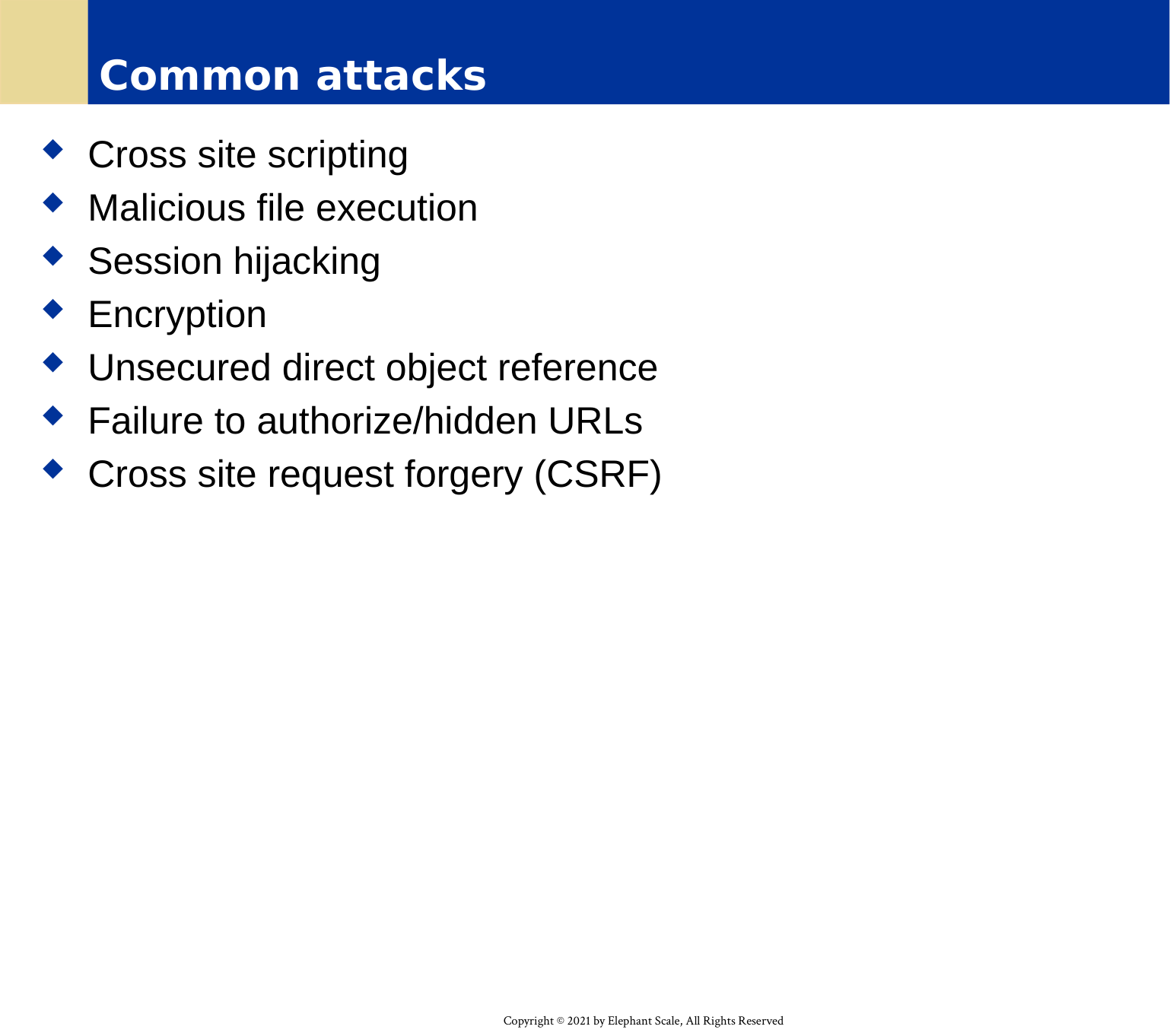

# Common attacks
 Cross site scripting
 Malicious file execution
 Session hijacking
 Encryption
 Unsecured direct object reference
 Failure to authorize/hidden URLs
 Cross site request forgery (CSRF)
Copyright © 2021 by Elephant Scale, All Rights Reserved